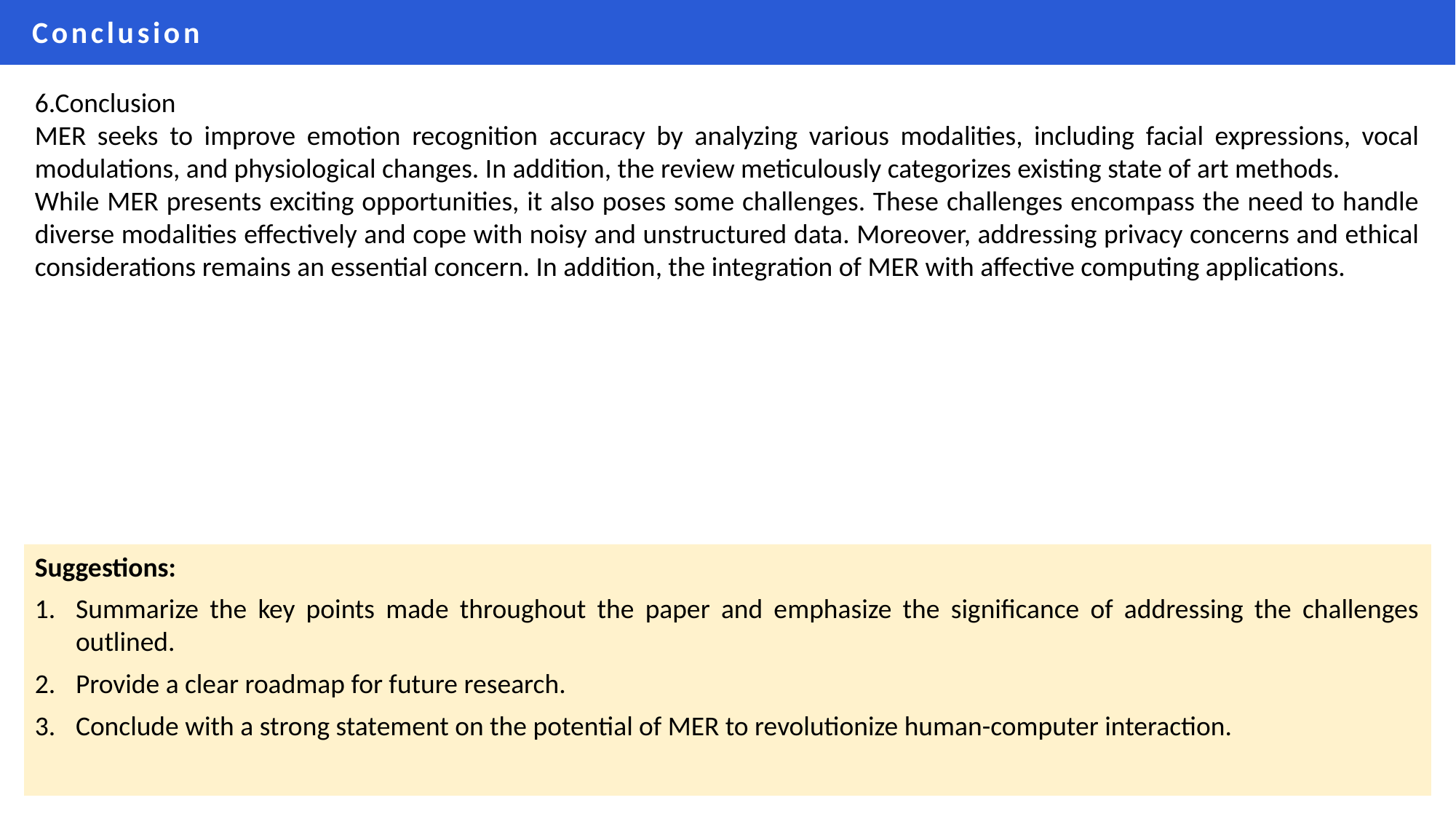

Conclusion

6.Conclusion
MER seeks to improve emotion recognition accuracy by analyzing various modalities, including facial expressions, vocal modulations, and physiological changes. In addition, the review meticulously categorizes existing state of art methods.
While MER presents exciting opportunities, it also poses some challenges. These challenges encompass the need to handle diverse modalities effectively and cope with noisy and unstructured data. Moreover, addressing privacy concerns and ethical considerations remains an essential concern. In addition, the integration of MER with affective computing applications.
Suggestions:
Summarize the key points made throughout the paper and emphasize the significance of addressing the challenges outlined.
Provide a clear roadmap for future research.
Conclude with a strong statement on the potential of MER to revolutionize human-computer interaction.